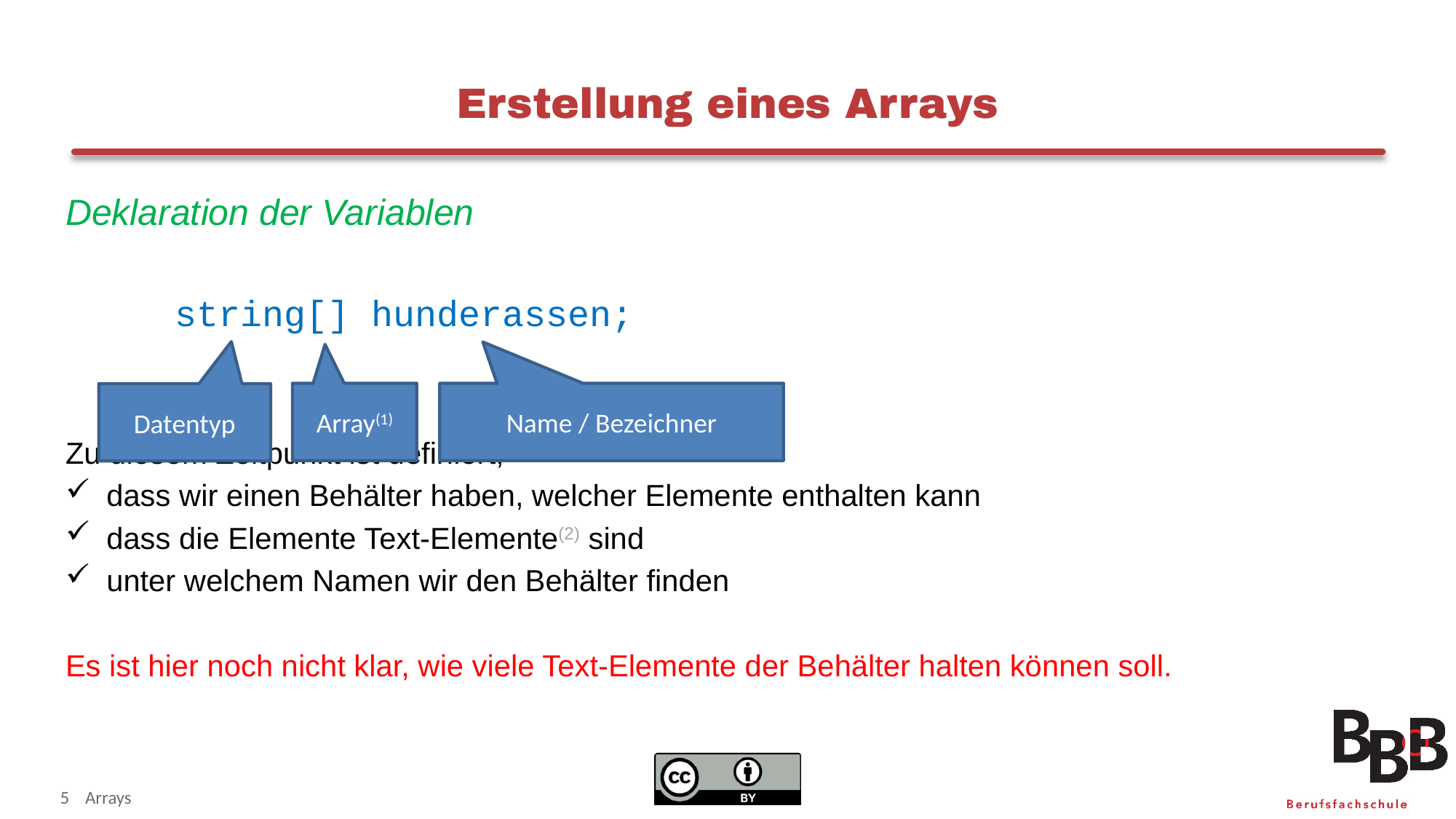

# Erstellung eines Arrays
Deklaration der Variablen

	string[] hunderassen;

Zu diesem Zeitpunkt ist definiert,
dass wir einen Behälter haben, welcher Elemente enthalten kann
dass die Elemente Text-Elemente(2) sind
unter welchem Namen wir den Behälter finden

Es ist hier noch nicht klar, wie viele Text-Elemente der Behälter halten können soll.

Array(1)
Name / Bezeichner
Datentyp
5
Arrays